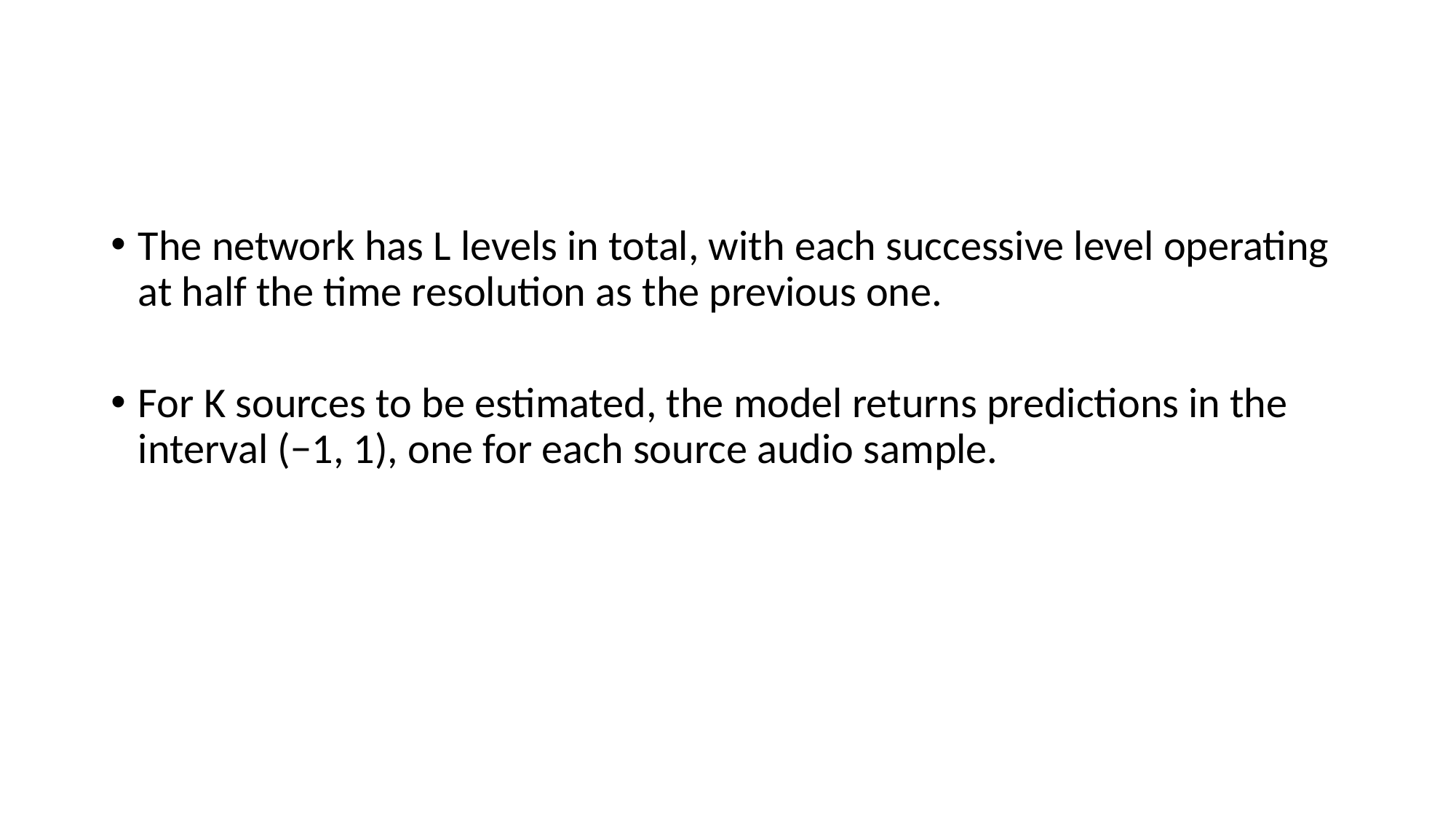

#
The network has L levels in total, with each successive level operating at half the time resolution as the previous one.
For K sources to be estimated, the model returns predictions in the interval (−1, 1), one for each source audio sample.